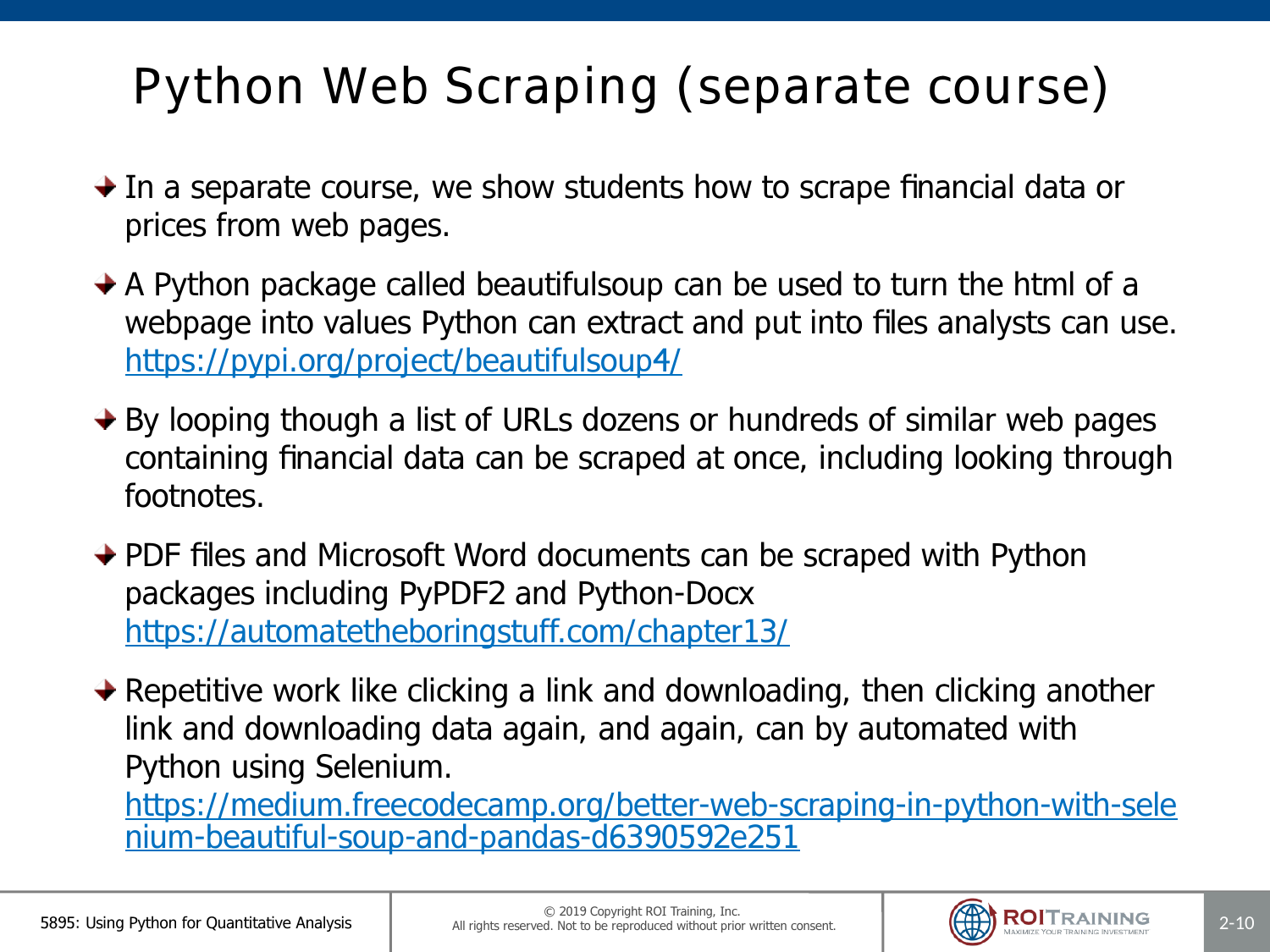

# Python Web Scraping (separate course)
In a separate course, we show students how to scrape financial data or prices from web pages.
A Python package called beautifulsoup can be used to turn the html of a webpage into values Python can extract and put into files analysts can use. https://pypi.org/project/beautifulsoup4/
By looping though a list of URLs dozens or hundreds of similar web pages containing financial data can be scraped at once, including looking through footnotes.
PDF files and Microsoft Word documents can be scraped with Python packages including PyPDF2 and Python-Docx https://automatetheboringstuff.com/chapter13/
Repetitive work like clicking a link and downloading, then clicking another link and downloading data again, and again, can by automated with Python using Selenium. https://medium.freecodecamp.org/better-web-scraping-in-python-with-selenium-beautiful-soup-and-pandas-d6390592e251